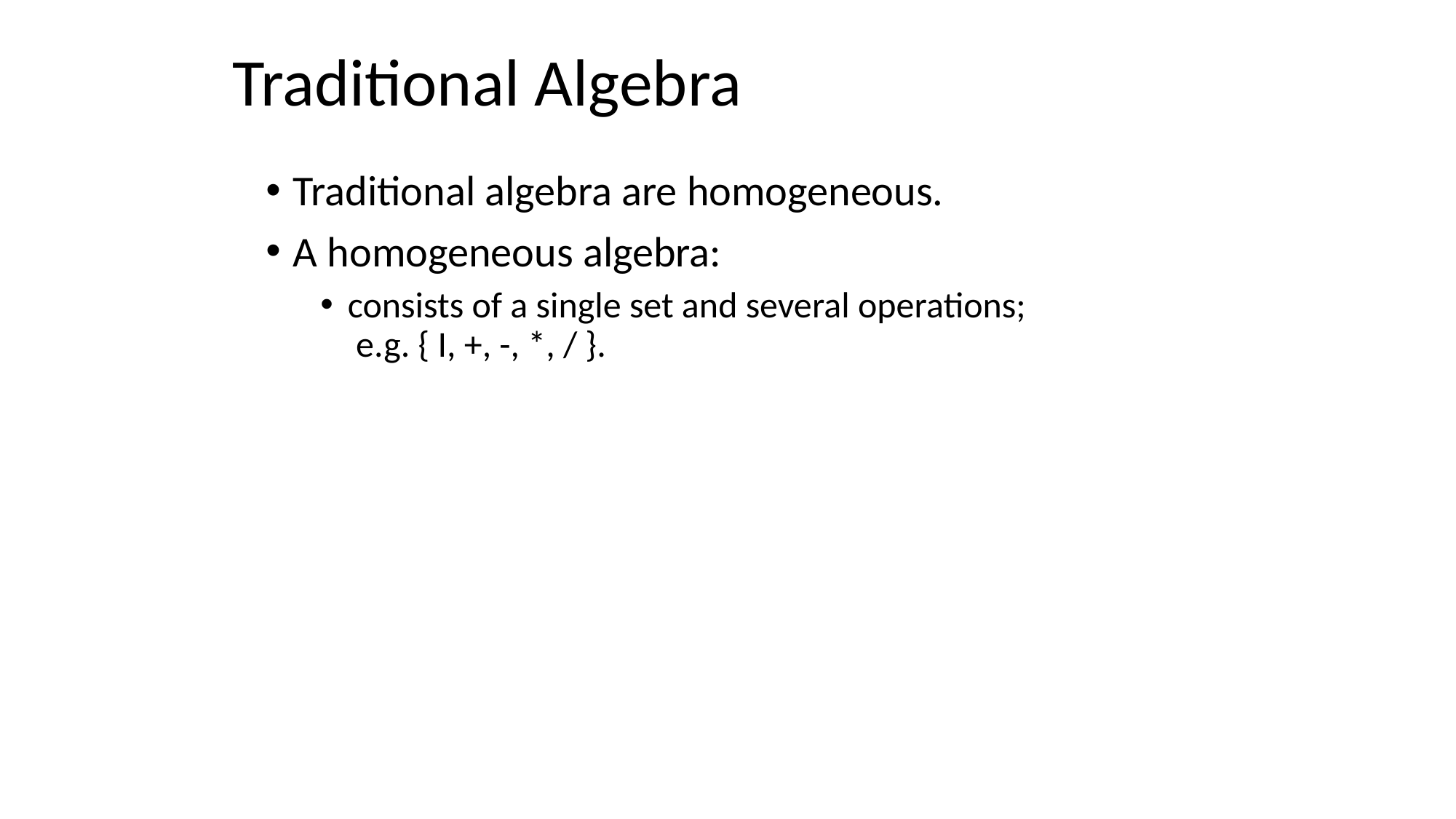

# Traditional Algebra
Traditional algebra are homogeneous.
A homogeneous algebra:
consists of a single set and several operations;
 e.g. { I, +, -, *, / }.